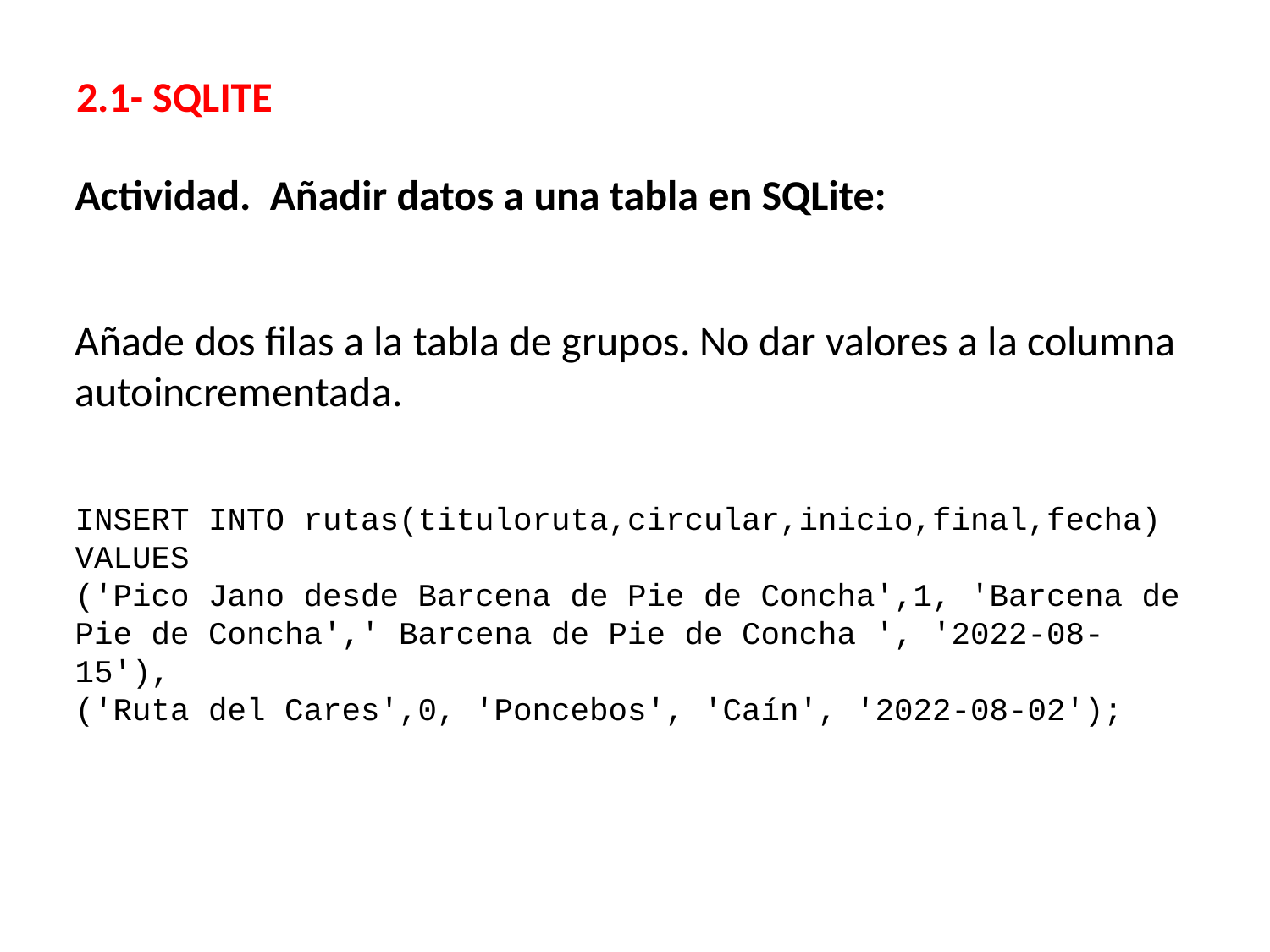

2.1- SQLITE
Actividad.  Añadir datos a una tabla en SQLite:

Añade dos filas a la tabla de grupos. No dar valores a la columna autoincrementada.

INSERT INTO rutas(tituloruta,circular,inicio,final,fecha)
VALUES
('Pico Jano desde Barcena de Pie de Concha',1, 'Barcena de Pie de Concha',' Barcena de Pie de Concha ', '2022-08-15'),
('Ruta del Cares',0, 'Poncebos', 'Caín', '2022-08-02');